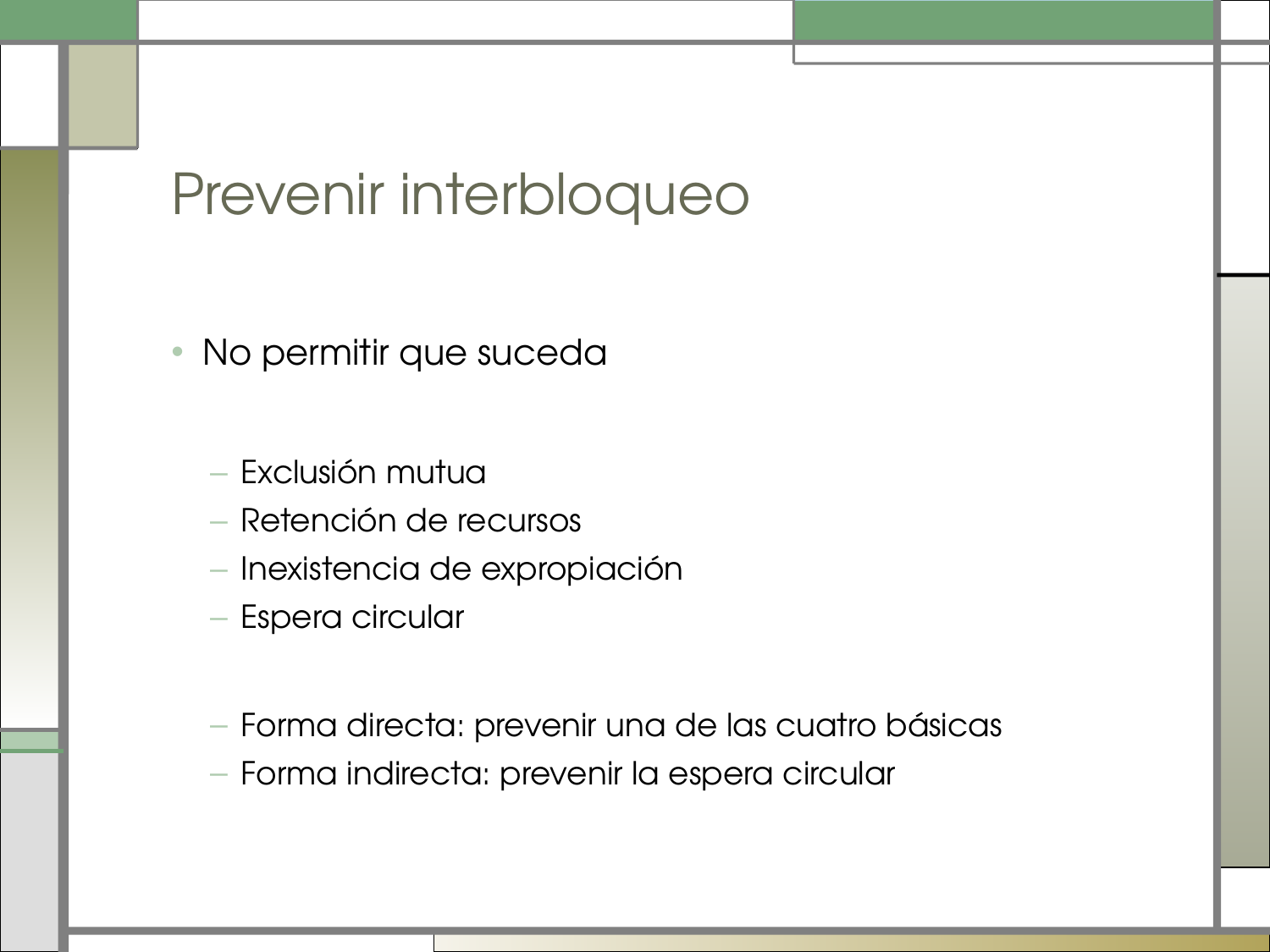

# Prevenir interbloqueo

No permitir que suceda

Exclusión mutua
Retención de recursos
Inexistencia de expropiación
Espera circular

Forma directa: prevenir una de las cuatro básicas
Forma indirecta: prevenir la espera circular